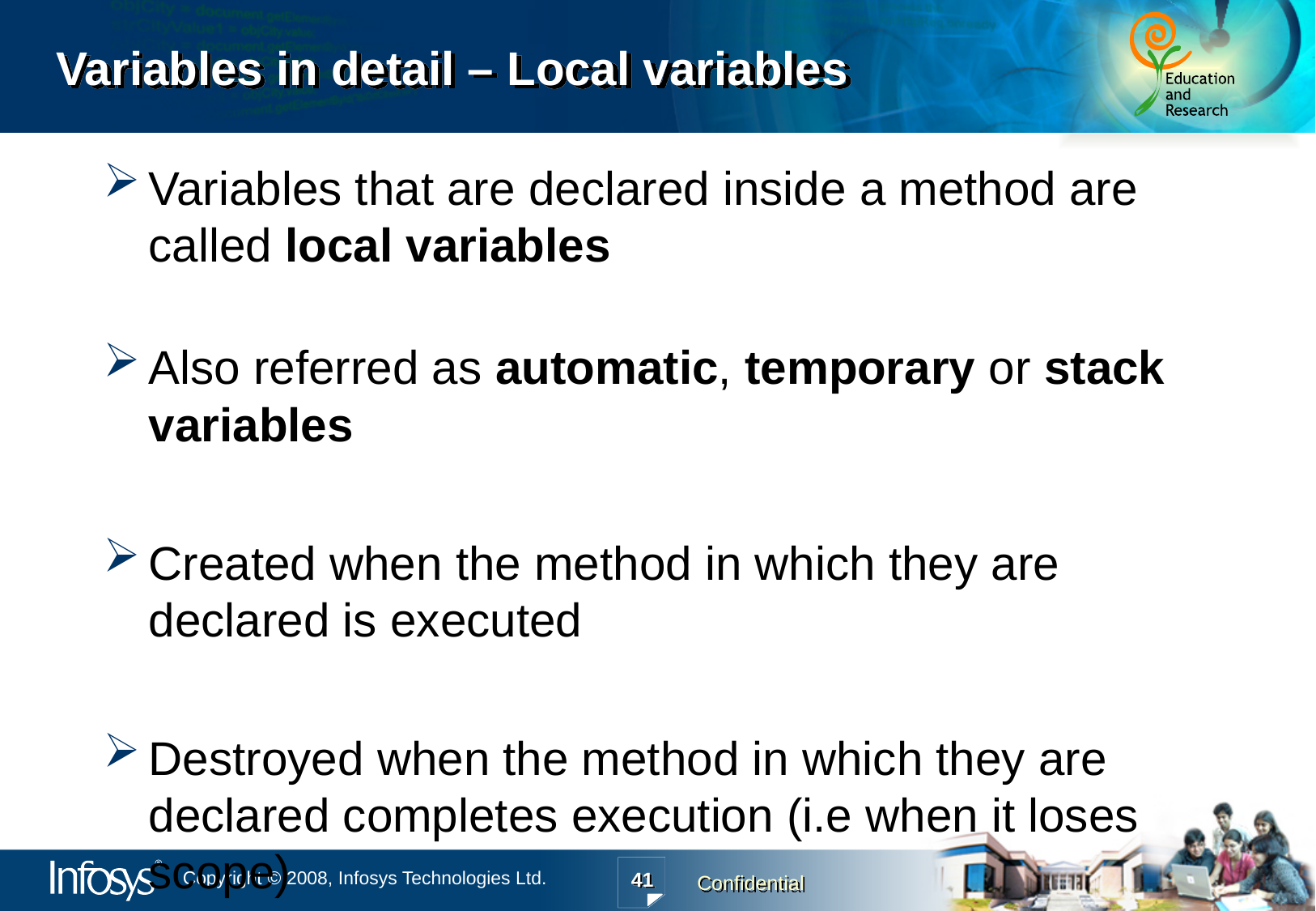

# Variables in detail – Local variables
Variables that are declared inside a method are called local variables

Also referred as automatic, temporary or stack variables

Created when the method in which they are declared is executed

Destroyed when the method in which they are declared completes execution (i.e when it loses scope)

Local variables require explicit initialization

41